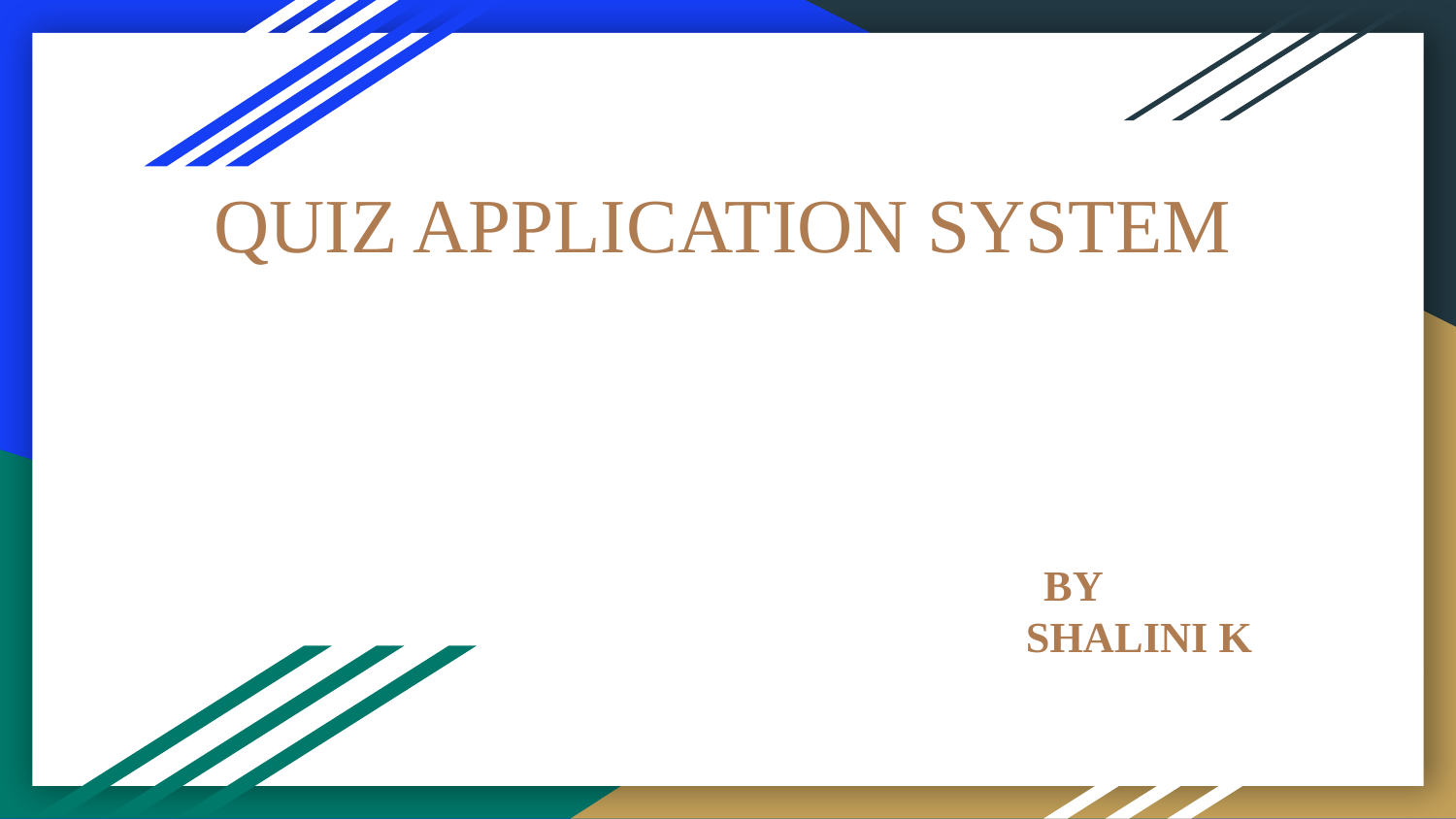

# QUIZ APPLICATION SYSTEM
BY
            SHALINI K